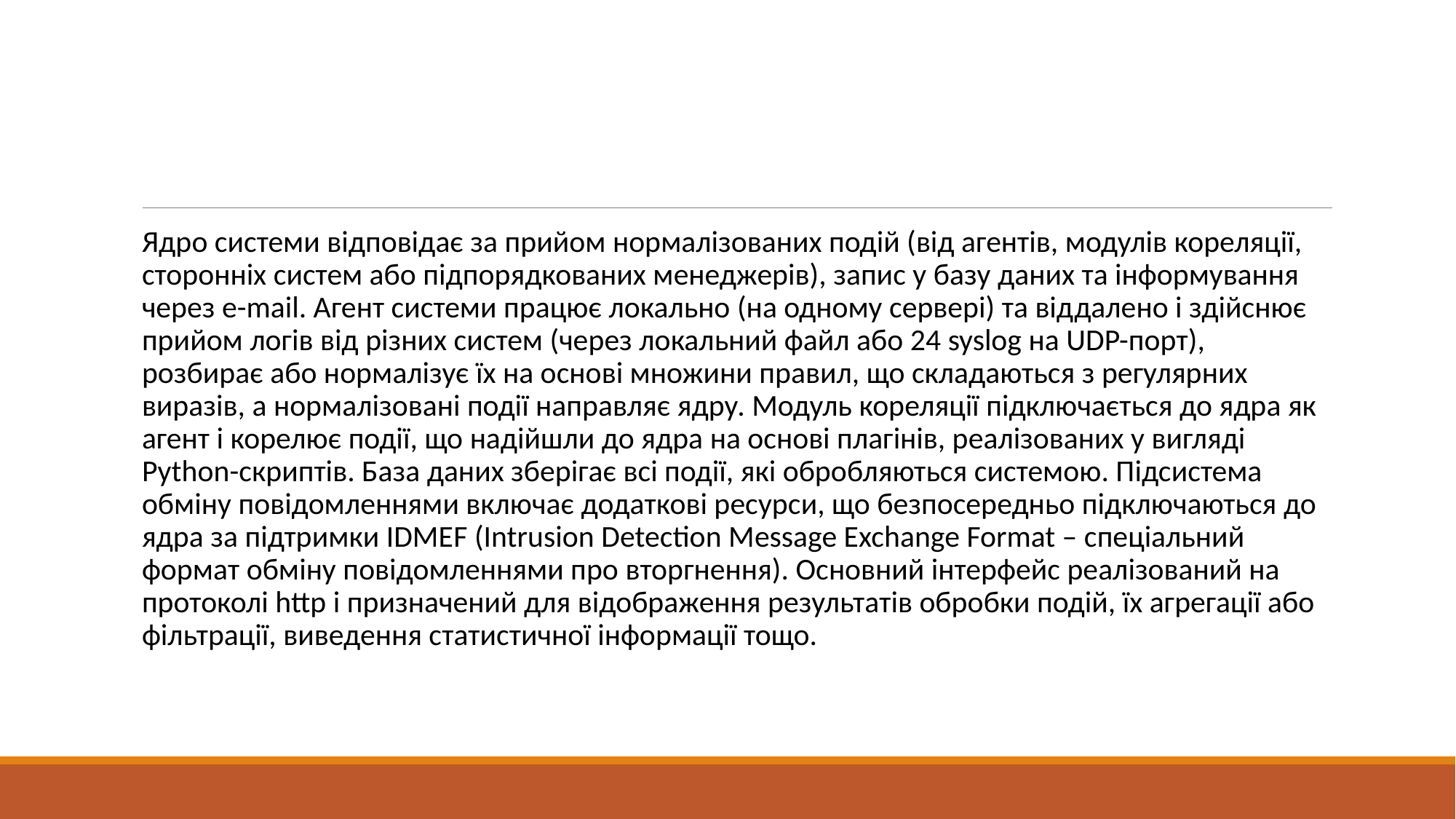

#
Ядро системи відповідає за прийом нормалізованих подій (від агентів, модулів кореляції, сторонніх систем або підпорядкованих менеджерів), запис у базу даних та інформування через e-mail. Агент системи працює локально (на одному сервері) та віддалено і здійснює прийом логів від різних систем (через локальний файл або 24 syslog на UDP-порт), розбирає або нормалізує їх на основі множини правил, що складаються з регулярних виразів, а нормалізовані події направляє ядру. Модуль кореляції підключається до ядра як агент і корелює події, що надійшли до ядра на основі плагінів, реалізованих у вигляді Python-скриптів. База даних зберігає всі події, які обробляються системою. Підсистема обміну повідомленнями включає додаткові ресурси, що безпосередньо підключаються до ядра за підтримки IDMEF (Intrusion Detection Message Exchange Format – спеціальний формат обміну повідомленнями про вторгнення). Основний інтерфейс реалізований на протоколі http і призначений для відображення результатів обробки подій, їх агрегації або фільтрації, виведення статистичної інформації тощо.